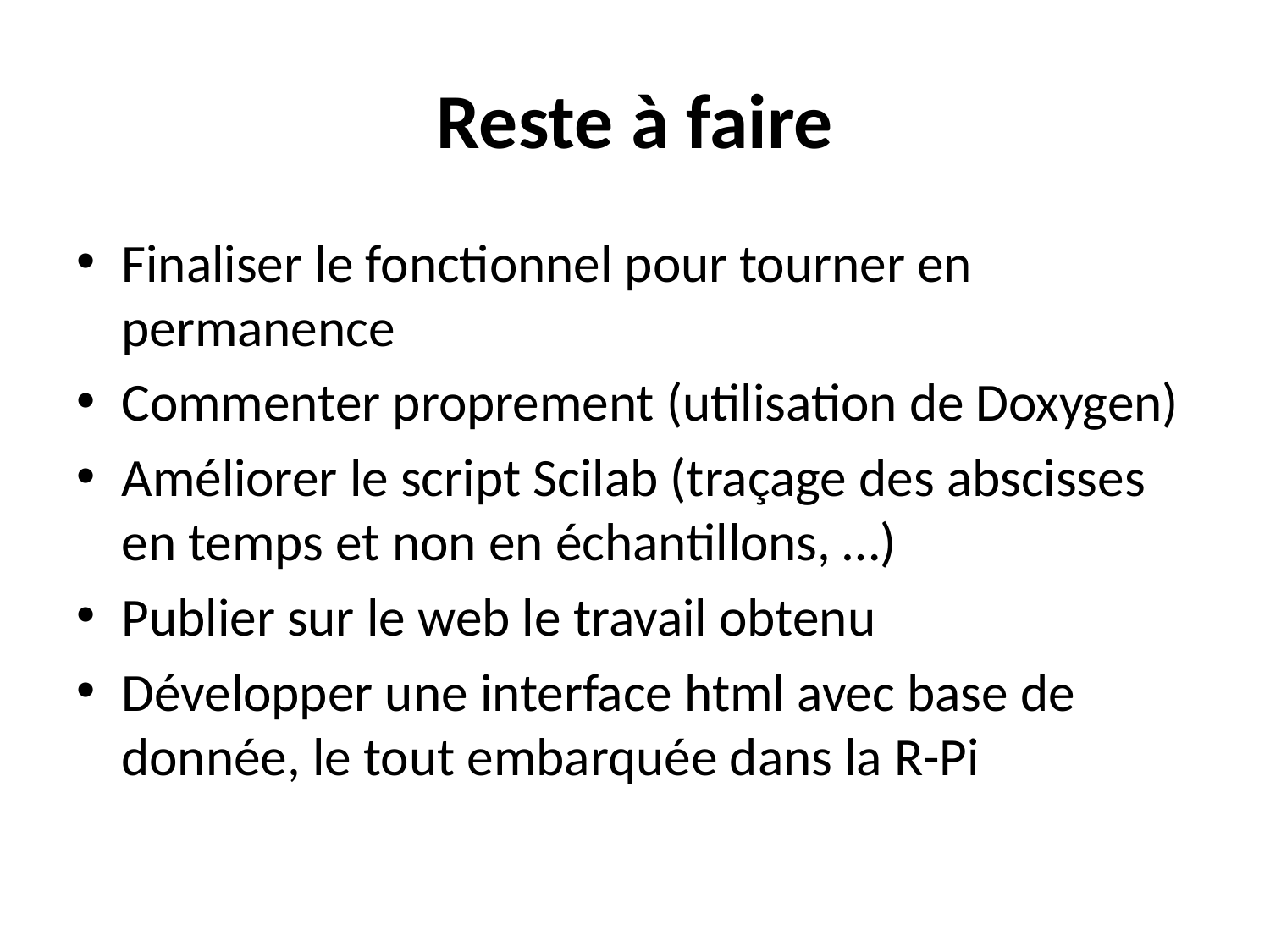

# Reste à faire
Finaliser le fonctionnel pour tourner en permanence
Commenter proprement (utilisation de Doxygen)
Améliorer le script Scilab (traçage des abscisses en temps et non en échantillons, …)
Publier sur le web le travail obtenu
Développer une interface html avec base de donnée, le tout embarquée dans la R-Pi